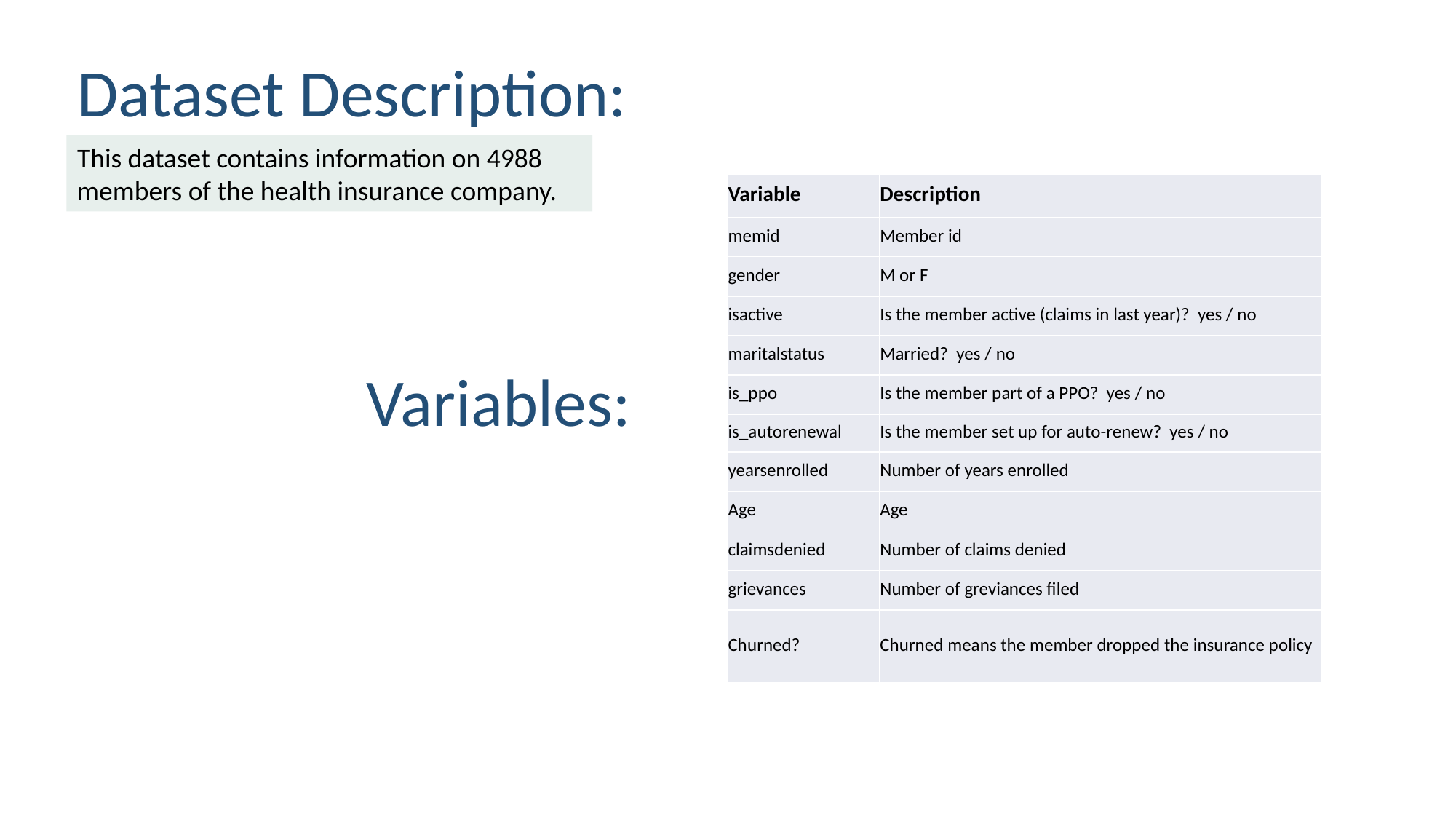

# Dataset Description:
This dataset contains information on 4988 members of the health insurance company.
| Variable | Description |
| --- | --- |
| memid | Member id |
| gender | M or F |
| isactive | Is the member active (claims in last year)? yes / no |
| maritalstatus | Married? yes / no |
| is\_ppo | Is the member part of a PPO? yes / no |
| is\_autorenewal | Is the member set up for auto-renew? yes / no |
| yearsenrolled | Number of years enrolled |
| Age | Age |
| claimsdenied | Number of claims denied |
| grievances | Number of greviances filed |
| Churned? | Churned means the member dropped the insurance policy |
Variables: